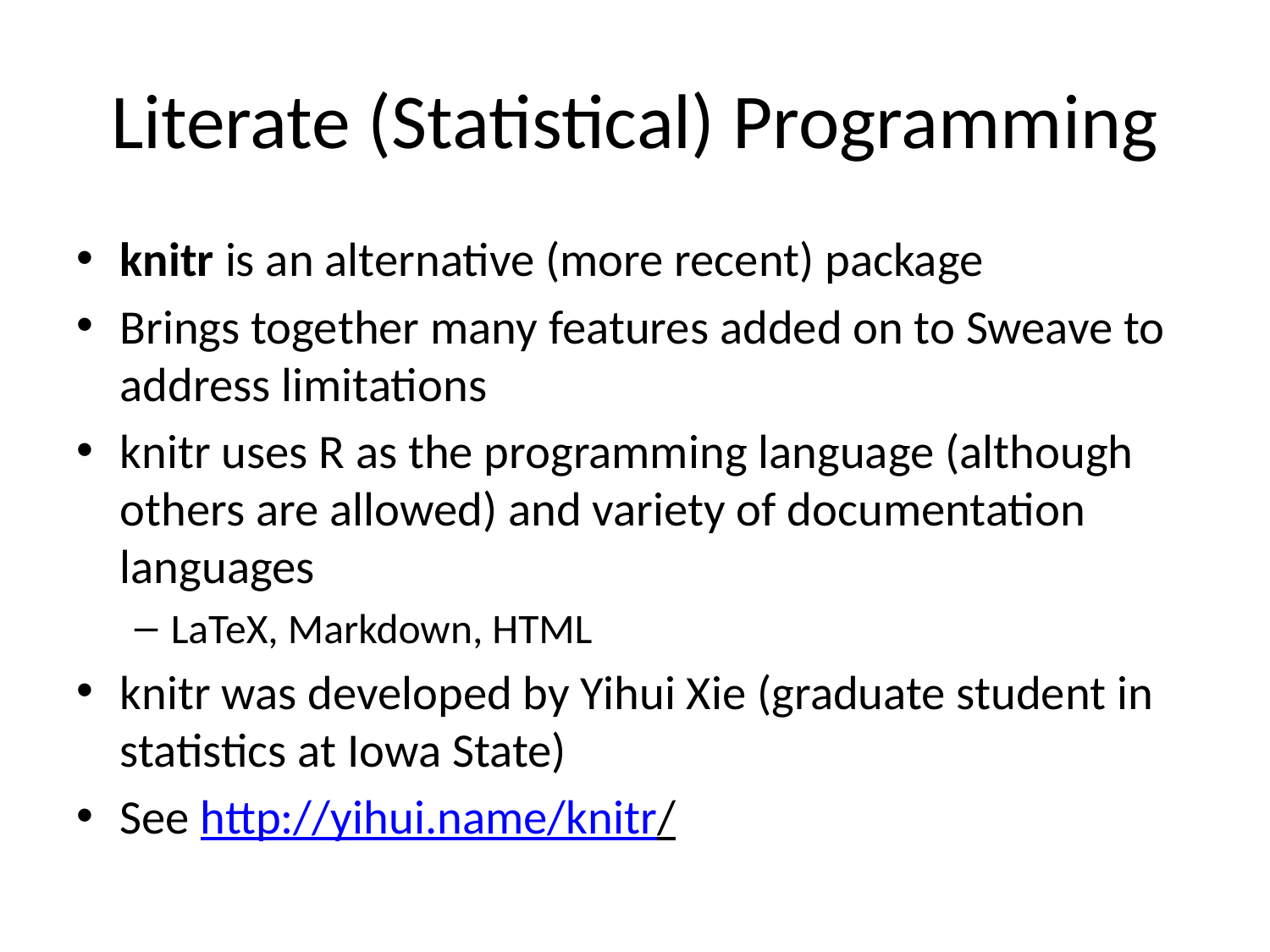

# Literate (Statistical) Programming
knitr is an alternative (more recent) package
Brings together many features added on to Sweave to address limitations
knitr uses R as the programming language (although others are allowed) and variety of documentation languages
LaTeX, Markdown, HTML
knitr was developed by Yihui Xie (graduate student in statistics at Iowa State)
See http://yihui.name/knitr/